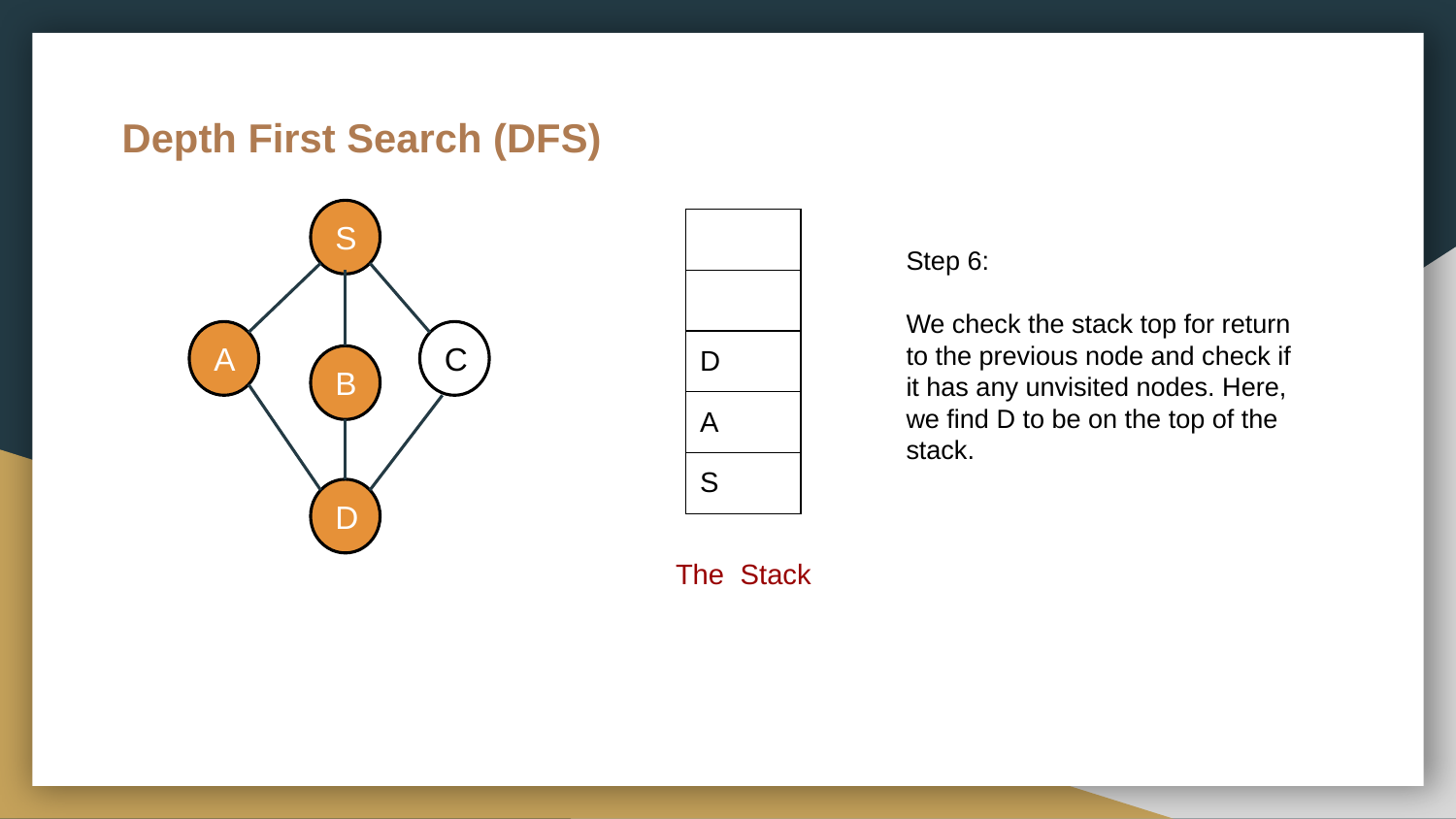

# Depth First Search (DFS)
S
|  |
| --- |
|  |
| D |
| A |
| S |
Step 6:

We check the stack top for return to the previous node and check if it has any unvisited nodes. Here, we find D to be on the top of the stack.
A
C
B
D
The  Stack